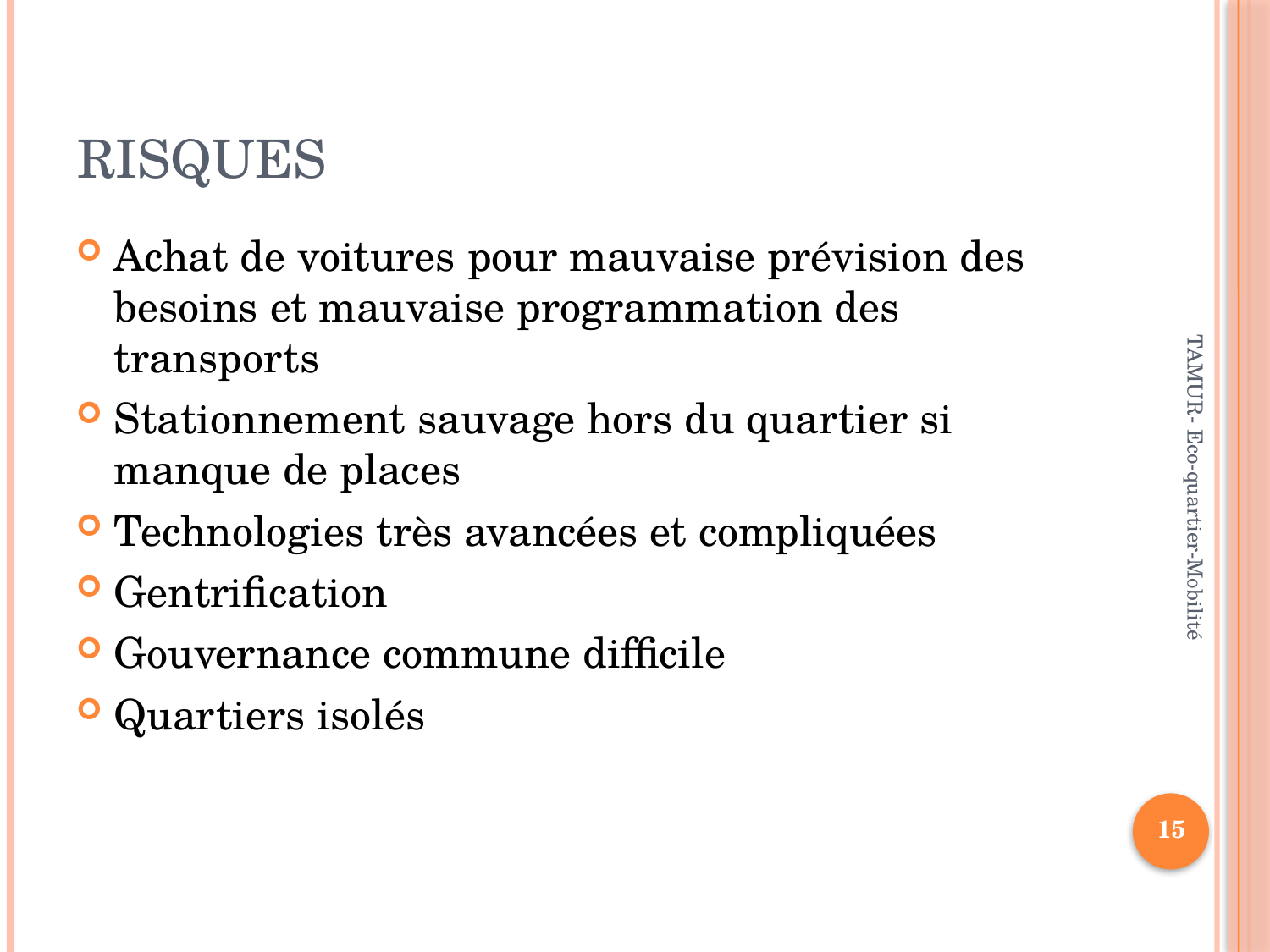

# Risques
Achat de voitures pour mauvaise prévision des besoins et mauvaise programmation des transports
Stationnement sauvage hors du quartier si manque de places
Technologies très avancées et compliquées
Gentrification
Gouvernance commune difficile
Quartiers isolés
TAMUR- Eco-quartier-Mobilité
15